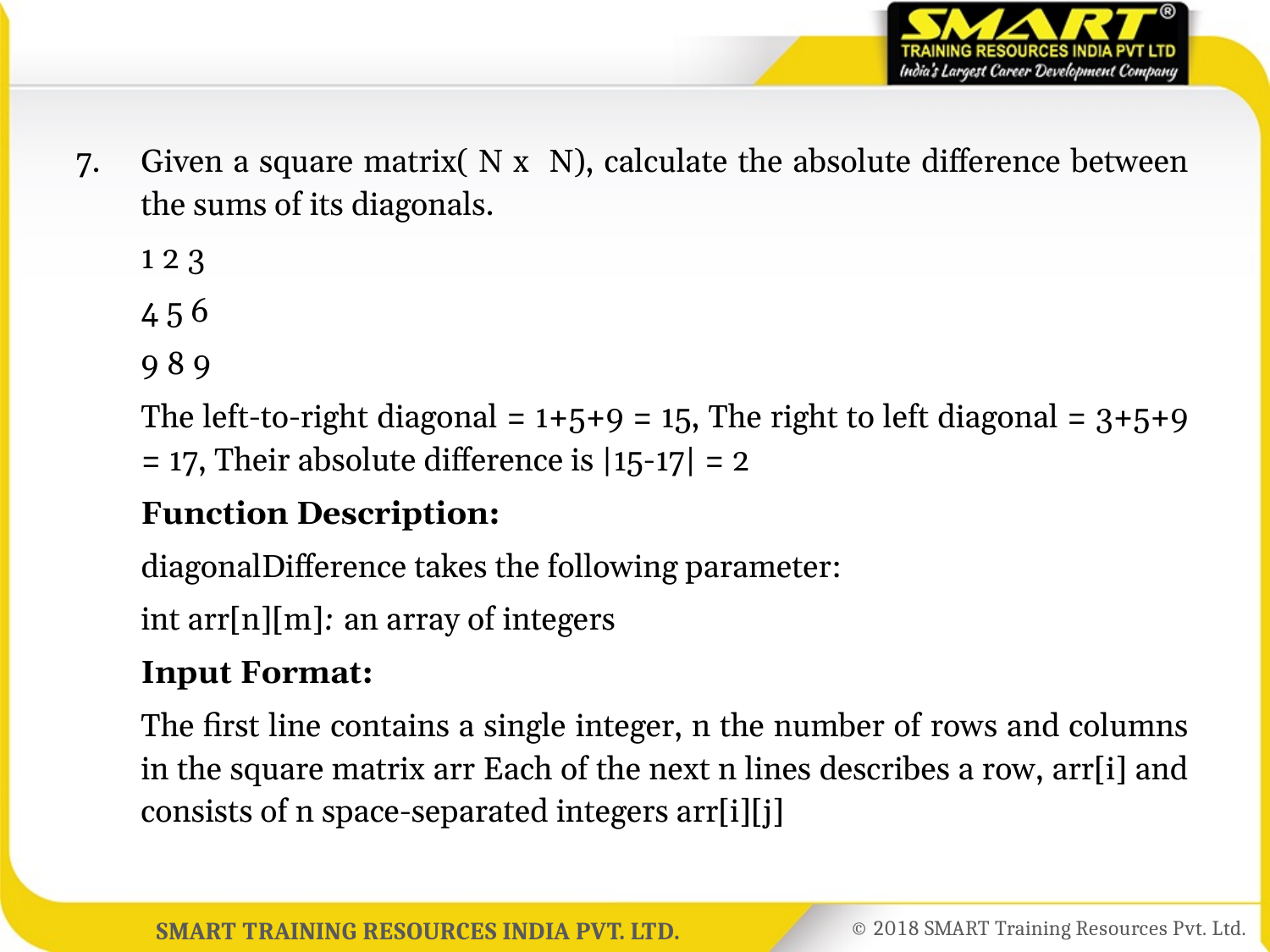

7.	Given a square matrix( N x  N), calculate the absolute difference between the sums of its diagonals.
	1 2 3
	4 5 6
	9 8 9
	The left-to-right diagonal = 1+5+9 = 15, The right to left diagonal = 3+5+9 = 17, Their absolute difference is |15-17| = 2
	Function Description:
	diagonalDifference takes the following parameter:
	int arr[n][m]: an array of integers
	Input Format:
	The first line contains a single integer, n the number of rows and columns in the square matrix arr Each of the next n lines describes a row, arr[i] and consists of n space-separated integers arr[i][j]